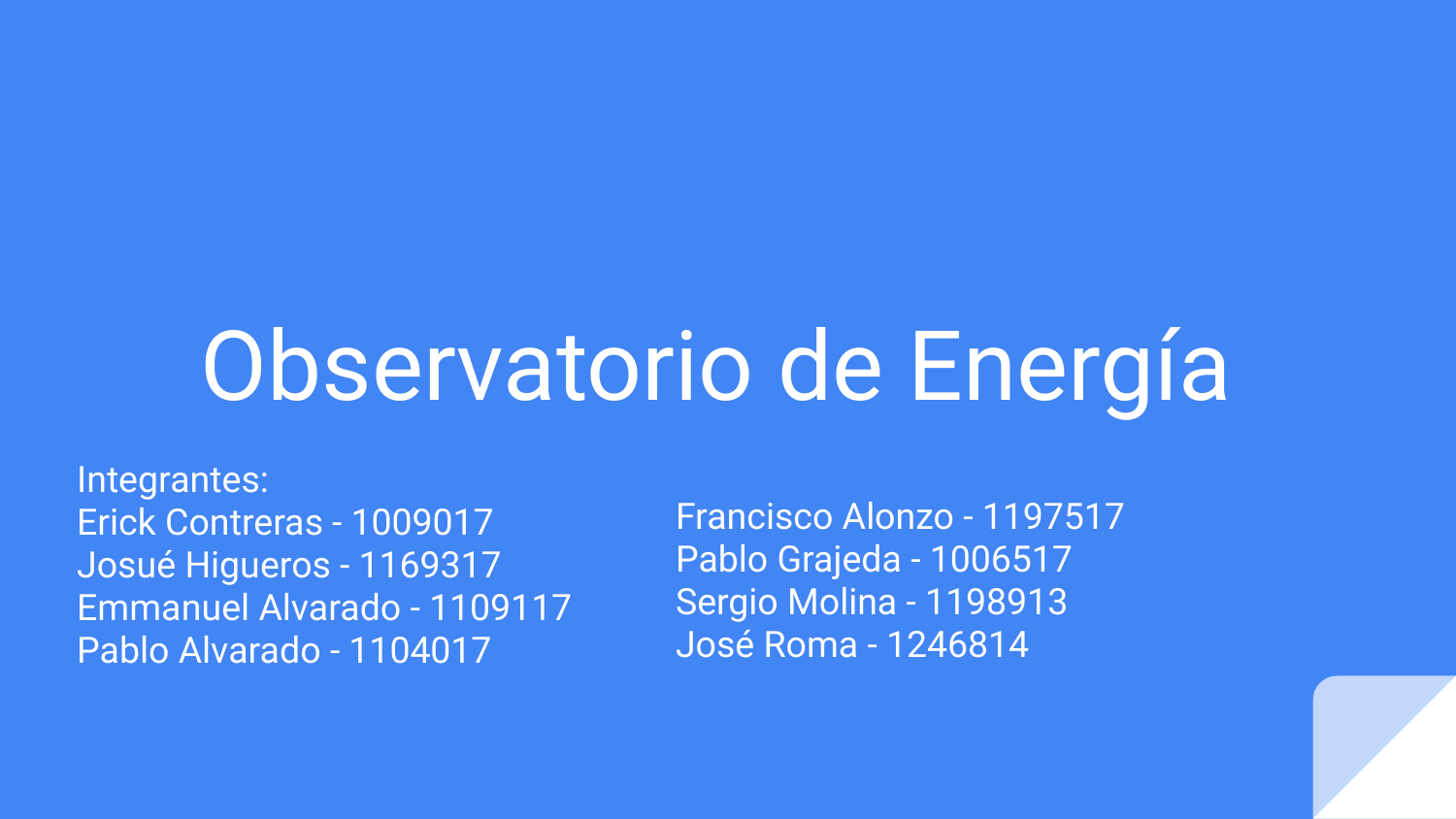

# Observatorio de Energía

Francisco Alonzo - 1197517
Pablo Grajeda - 1006517
Sergio Molina - 1198913
José Roma - 1246814
Integrantes:
Erick Contreras - 1009017
Josué Higueros - 1169317
Emmanuel Alvarado - 1109117
Pablo Alvarado - 1104017